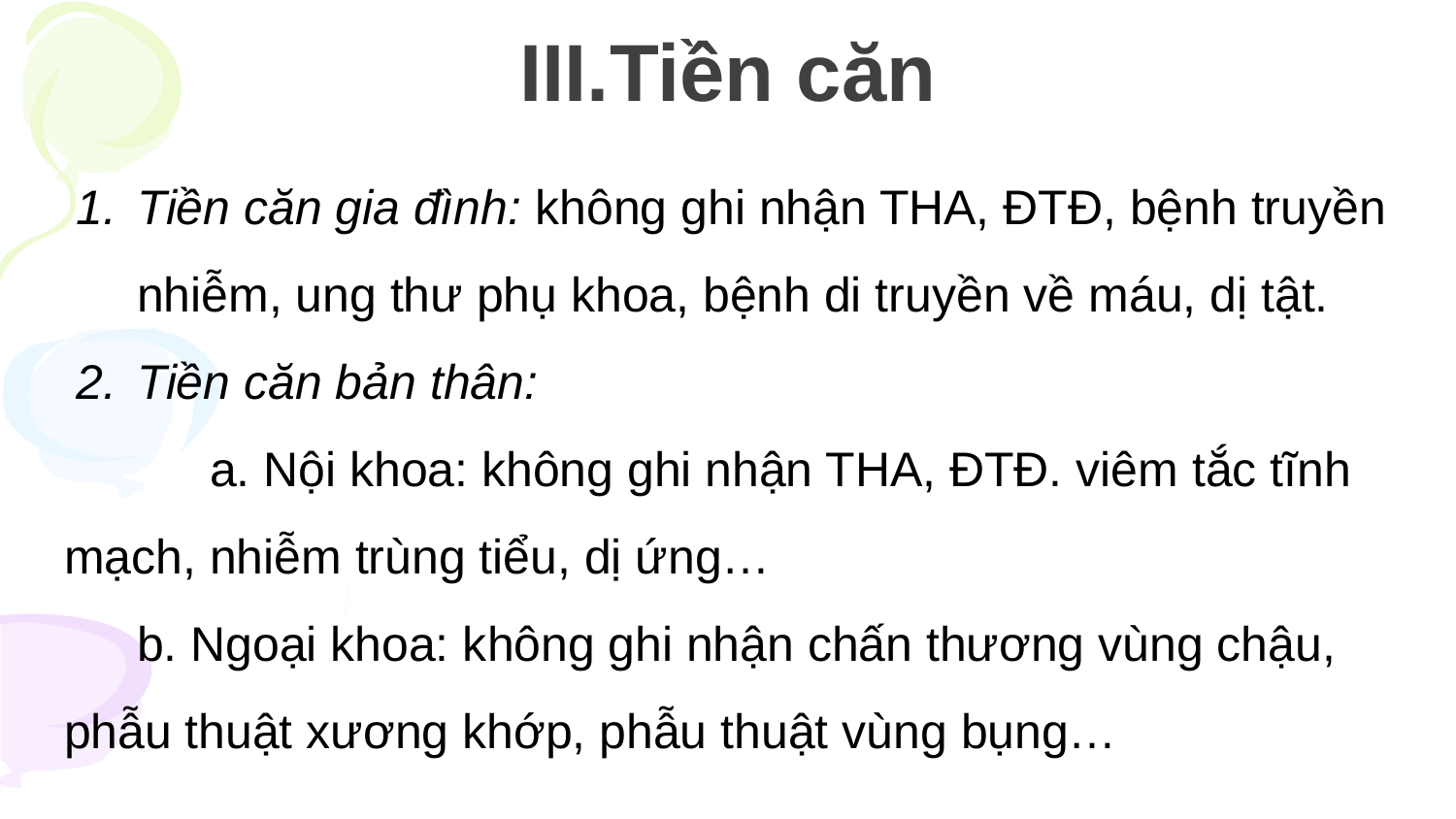

# III.Tiền căn
Tiền căn gia đình: không ghi nhận THA, ĐTĐ, bệnh truyền nhiễm, ung thư phụ khoa, bệnh di truyền về máu, dị tật.
Tiền căn bản thân:
 	a. Nội khoa: không ghi nhận THA, ĐTĐ. viêm tắc tĩnh mạch, nhiễm trùng tiểu, dị ứng…
b. Ngoại khoa: không ghi nhận chấn thương vùng chậu, phẫu thuật xương khớp, phẫu thuật vùng bụng…